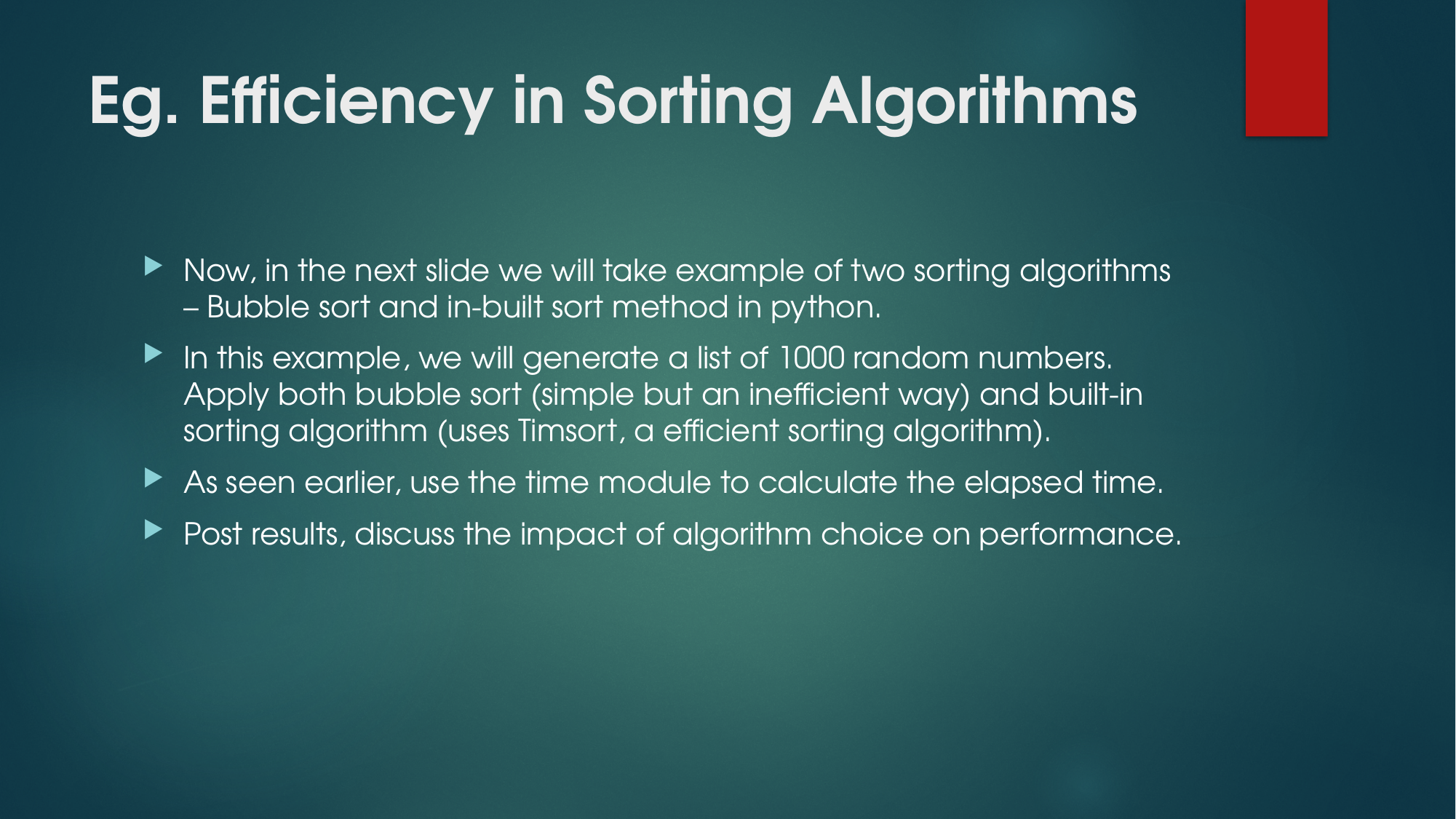

# Eg. Efficiency in Sorting Algorithms
Now, in the next slide we will take example of two sorting algorithms – Bubble sort and in-built sort method in python.
In this example, we will generate a list of 1000 random numbers. Apply both bubble sort (simple but an inefficient way) and built-in sorting algorithm (uses Timsort, a efficient sorting algorithm).
As seen earlier, use the time module to calculate the elapsed time.
Post results, discuss the impact of algorithm choice on performance.